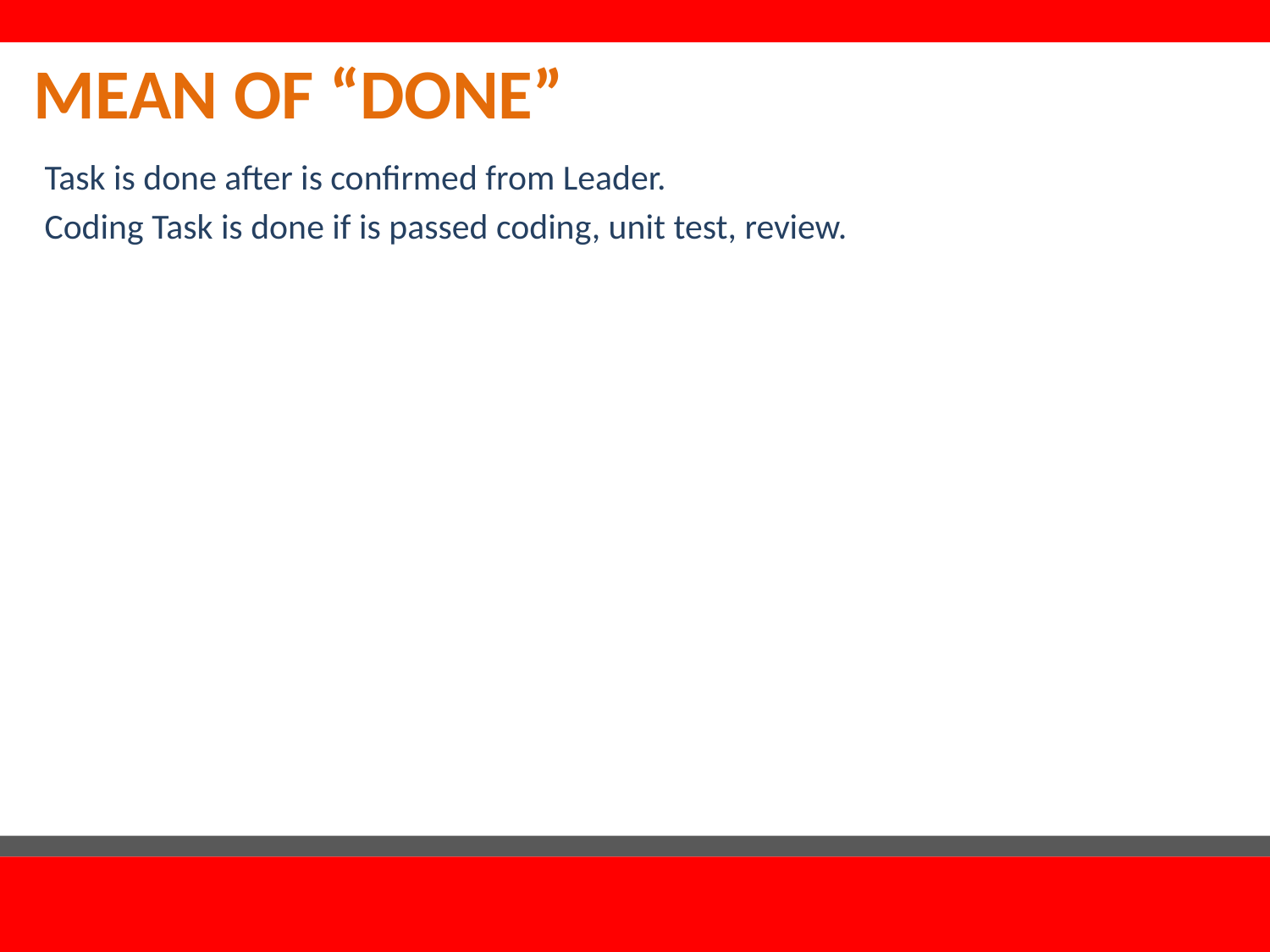

# MEAN OF “DONE”
Task is done after is confirmed from Leader.
Coding Task is done if is passed coding, unit test, review.